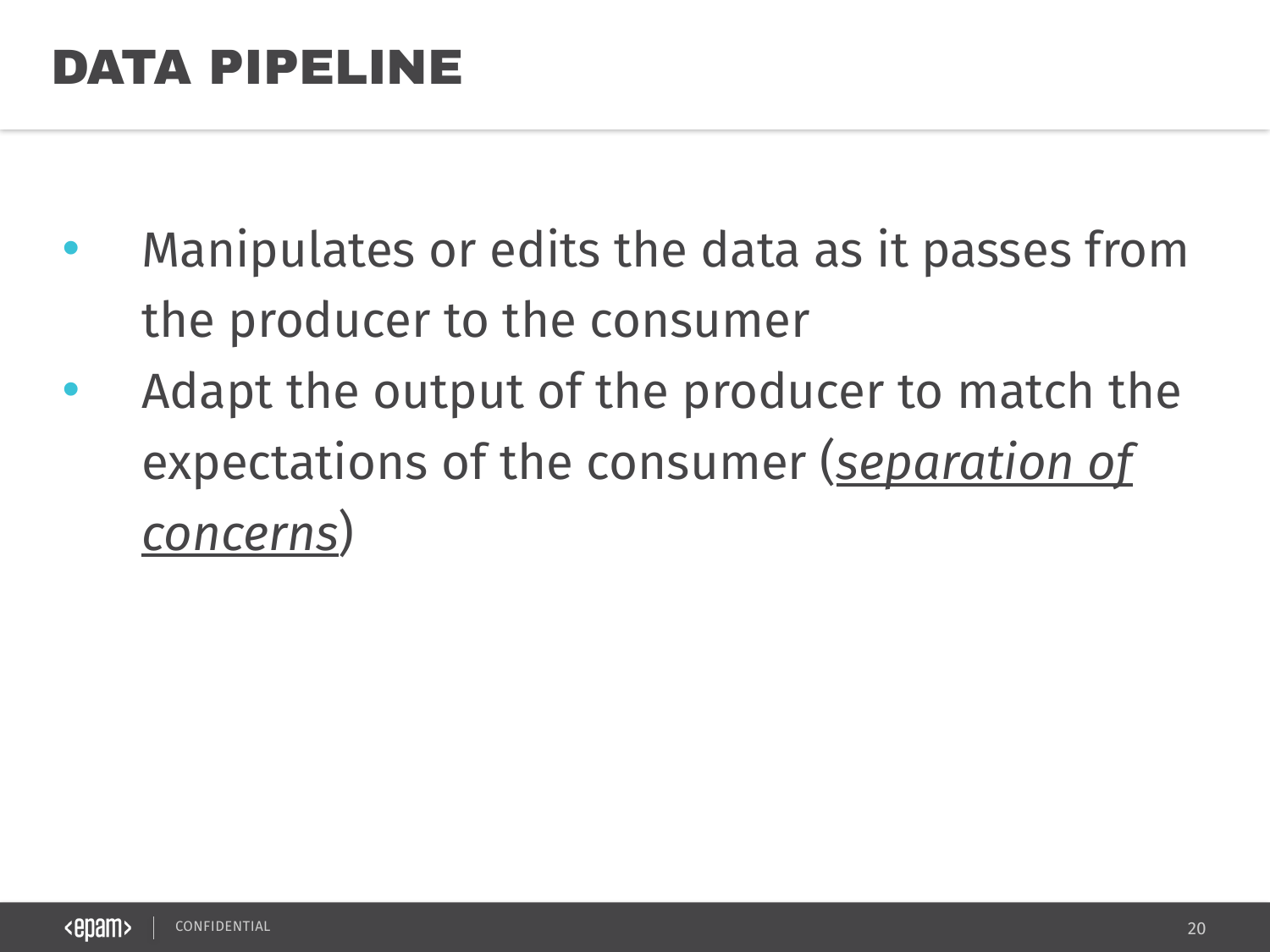

DATA PIPELINE
Manipulates or edits the data as it passes from the producer to the consumer
Adapt the output of the producer to match the expectations of the consumer (separation of concerns)